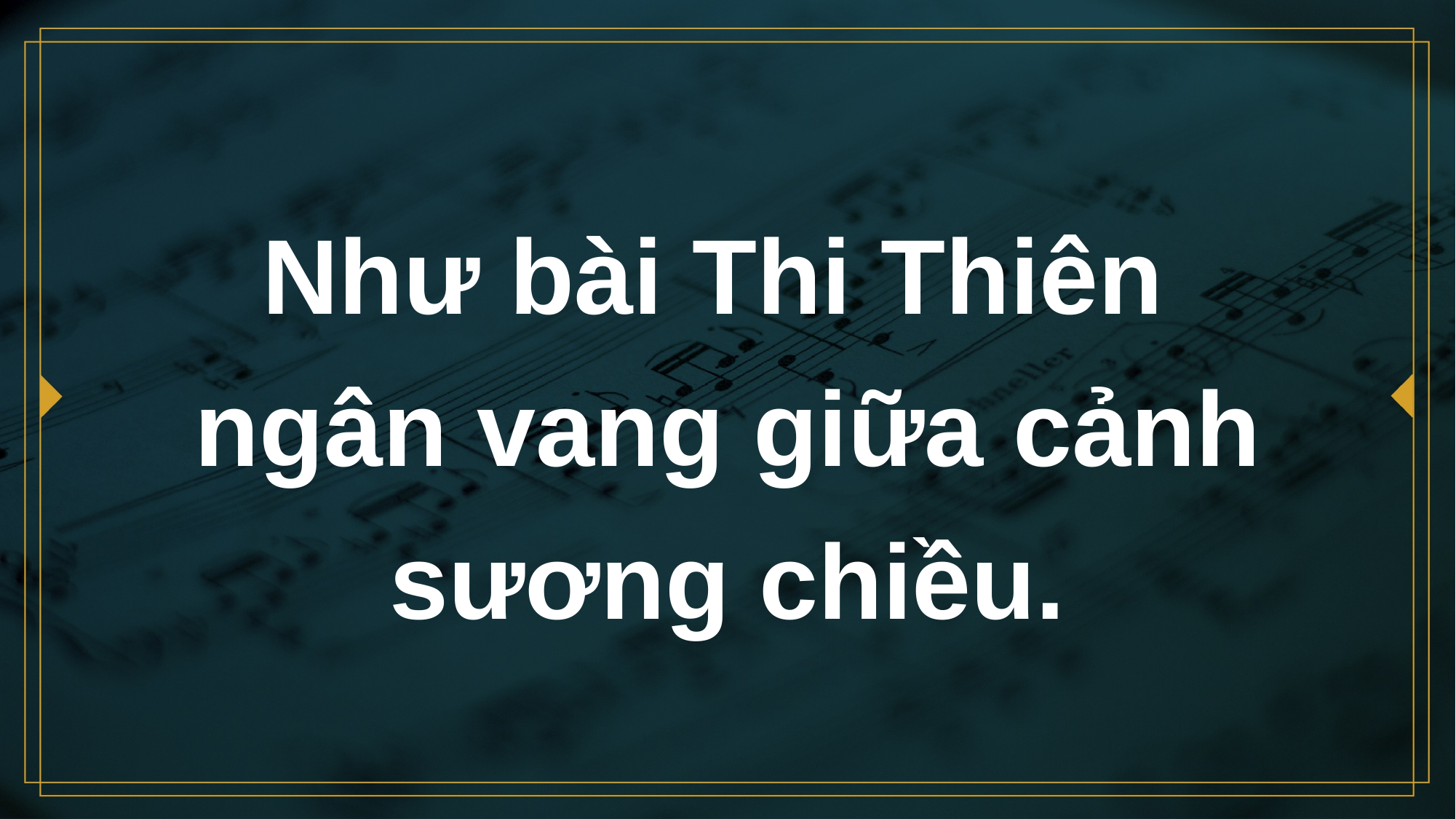

# Như bài Thi Thiên ngân vang giữa cảnh sương chiều.